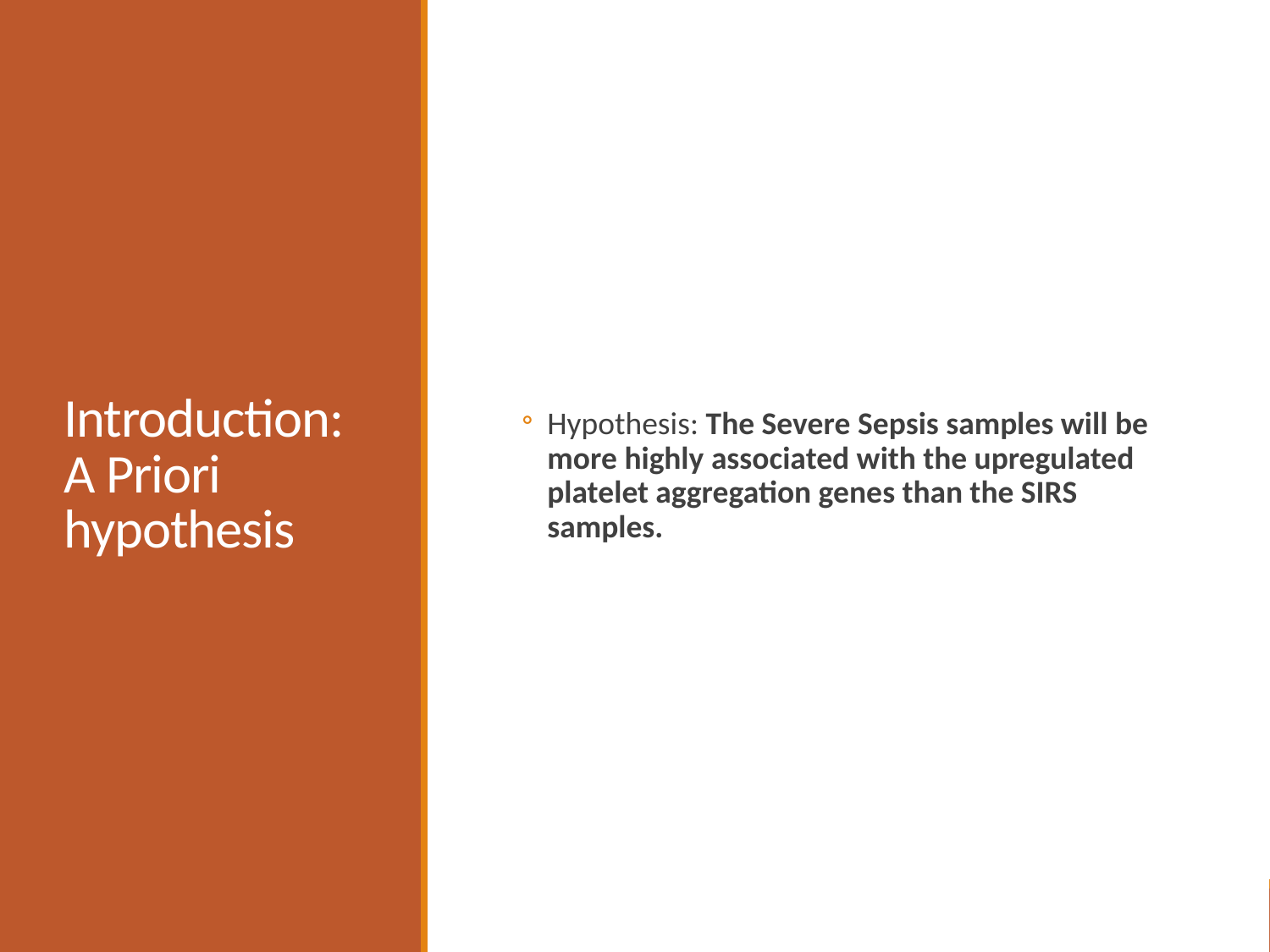

# Introduction: A Priori hypothesis
Hypothesis: The Severe Sepsis samples will be more highly associated with the upregulated platelet aggregation genes than the SIRS samples.